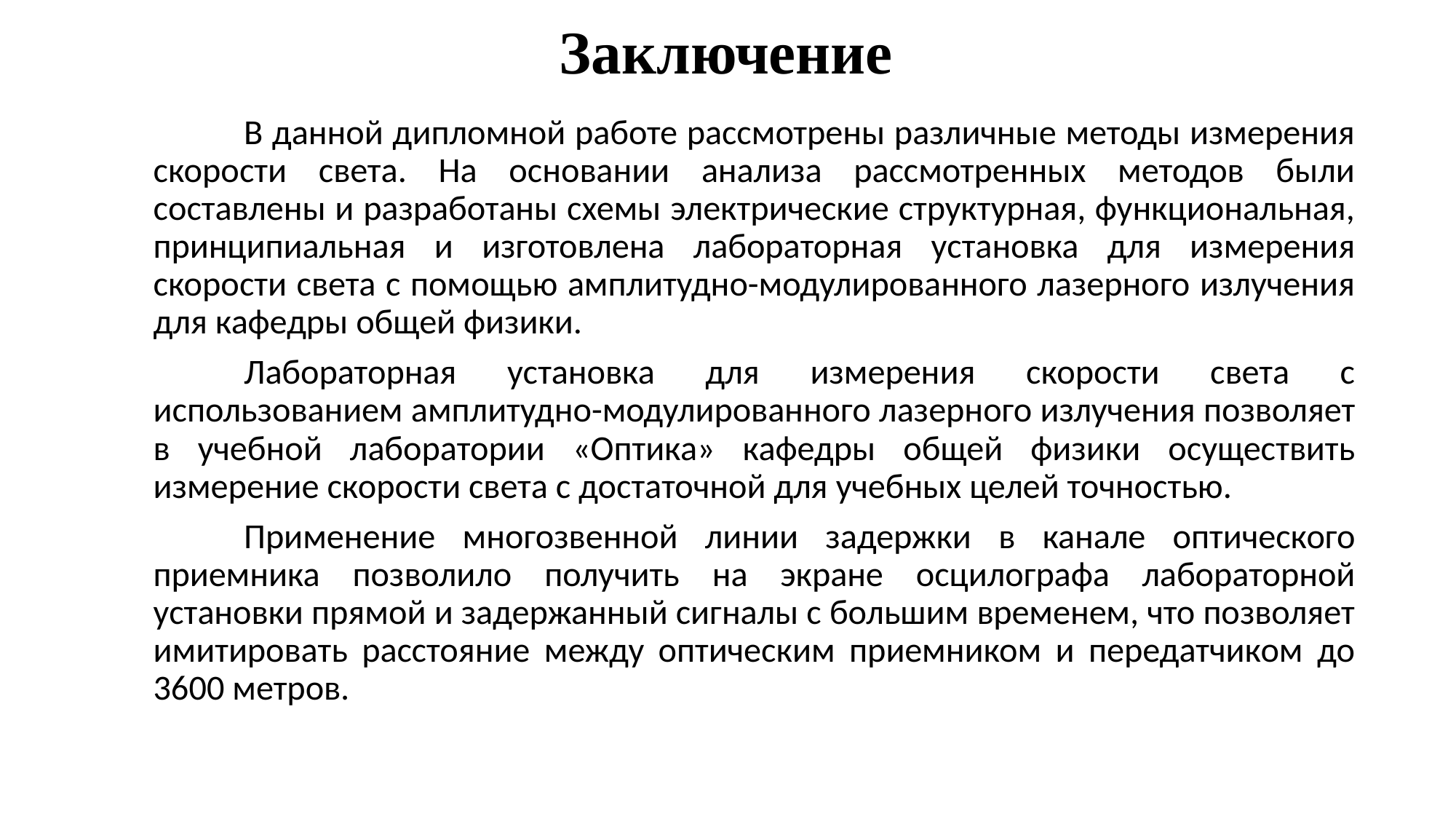

# Заключение
	В данной дипломной работе рассмотрены различные методы измерения скорости света. На основании анализа рассмотренных методов были составлены и разработаны схемы электрические структурная, функциональная, принципиальная и изготовлена лабораторная установка для измерения скорости света с помощью амплитудно-модулированного лазерного излучения для кафедры общей физики.
	Лабораторная установка для измерения скорости света с использованием амплитудно-модулированного лазерного излучения позволяет в учебной лаборатории «Оптика» кафедры общей физики осуществить измерение скорости света с достаточной для учебных целей точностью.
	Применение многозвенной линии задержки в канале оптического приемника позволило получить на экране осцилографа лабораторной установки прямой и задержанный сигналы с большим временем, что позволяет имитировать расстояние между оптическим приемником и передатчиком до 3600 метров.